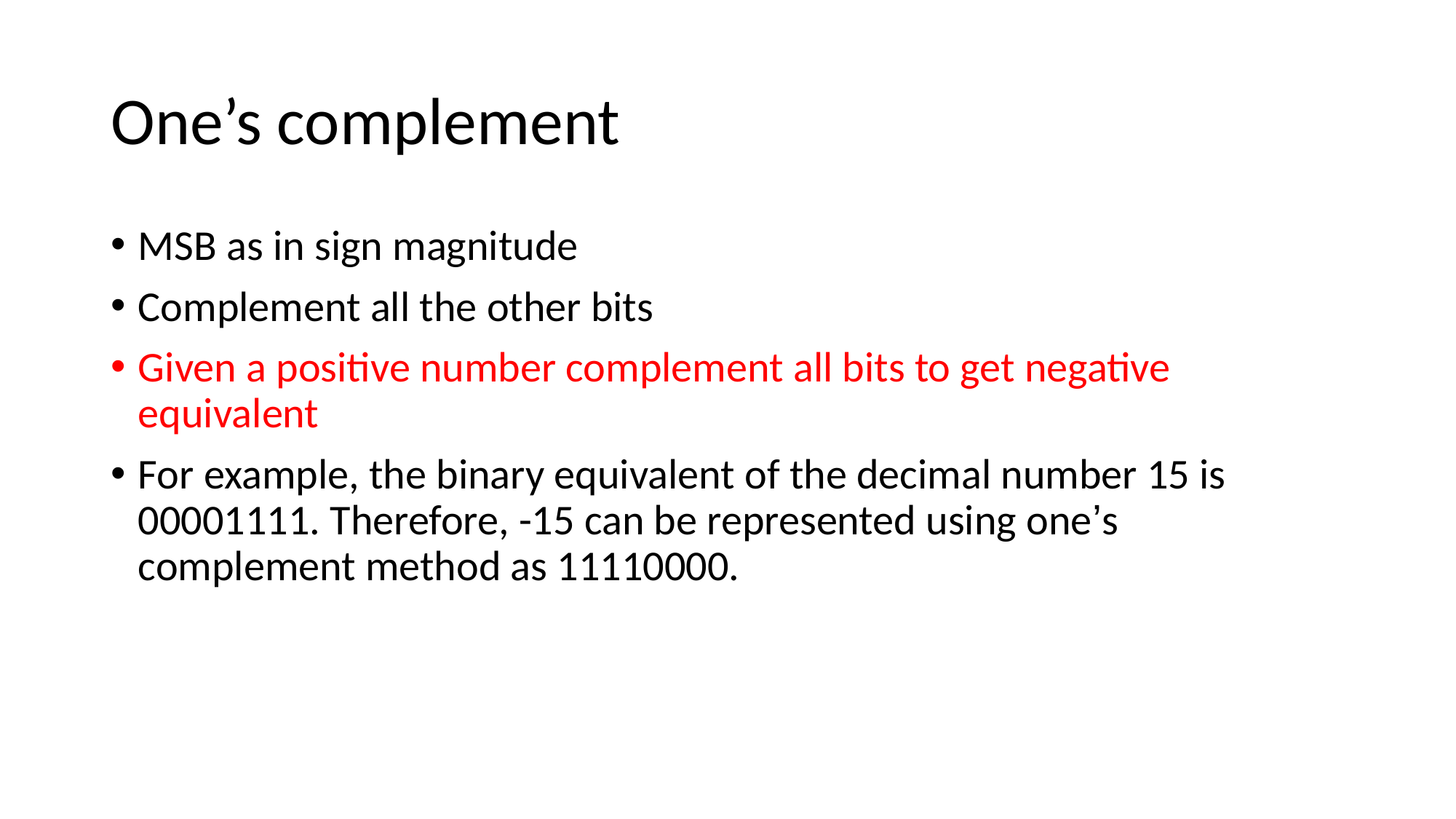

# One’s complement
MSB as in sign magnitude
Complement all the other bits
Given a positive number complement all bits to get negative equivalent
For example, the binary equivalent of the decimal number 15 is 00001111. Therefore, -15 can be represented using one’s complement method as 11110000.